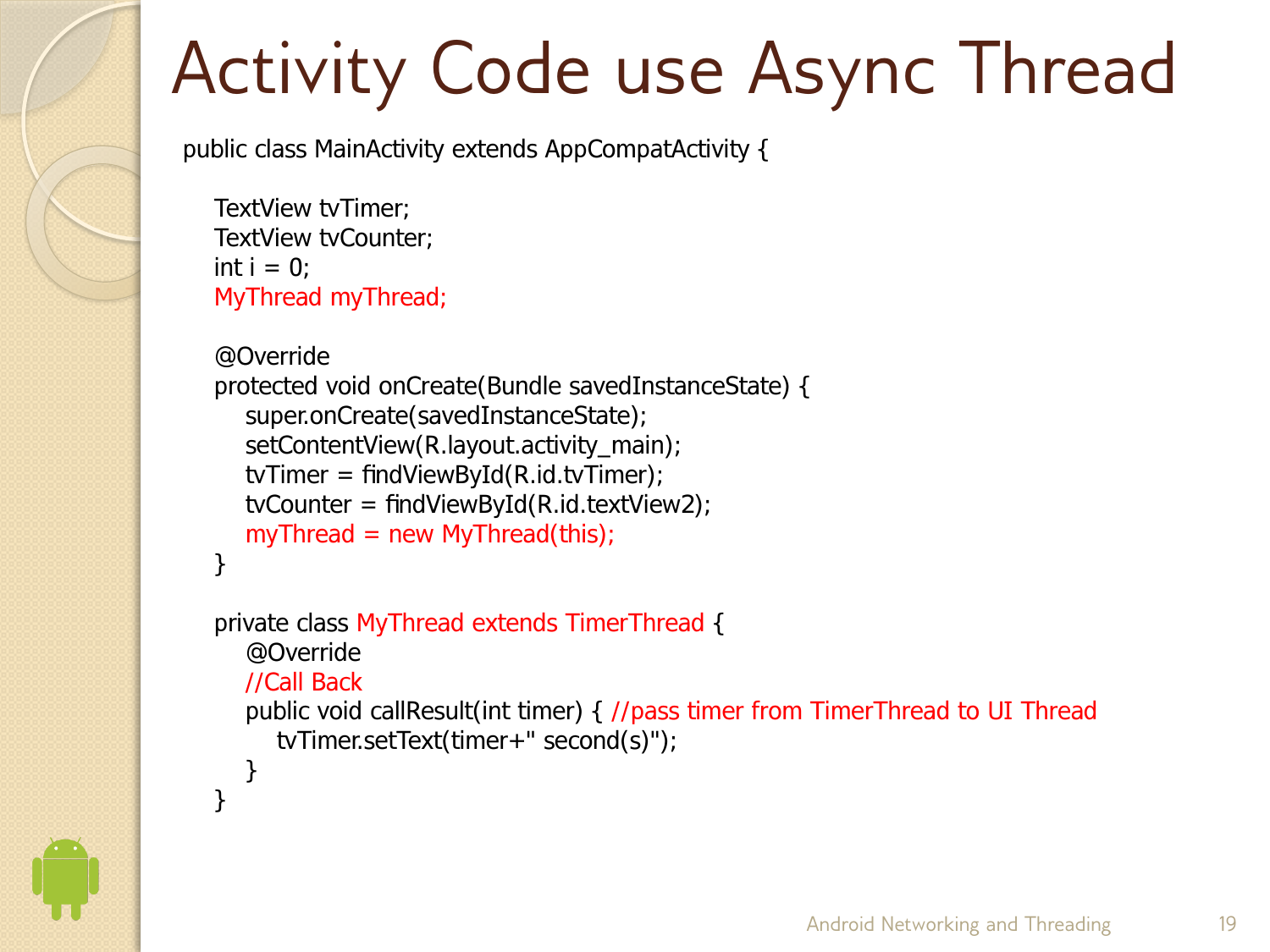

# Activity Code use Async Thread
public class MainActivity extends AppCompatActivity {

    TextView tvTimer;
    TextView tvCounter;
    int i = 0;
    MyThread myThread;

    @Override
    protected void onCreate(Bundle savedInstanceState) {
        super.onCreate(savedInstanceState);
        setContentView(R.layout.activity_main);
        tvTimer = findViewById(R.id.tvTimer);
        tvCounter = findViewById(R.id.textView2);
        myThread = new MyThread(this);
    }

    private class MyThread extends TimerThread {
        @Override
        //Call Back
        public void callResult(int timer) { //pass timer from TimerThread to UI Thread
            tvTimer.setText(timer+" second(s)");
        }
    }
Android Networking and Threading
19